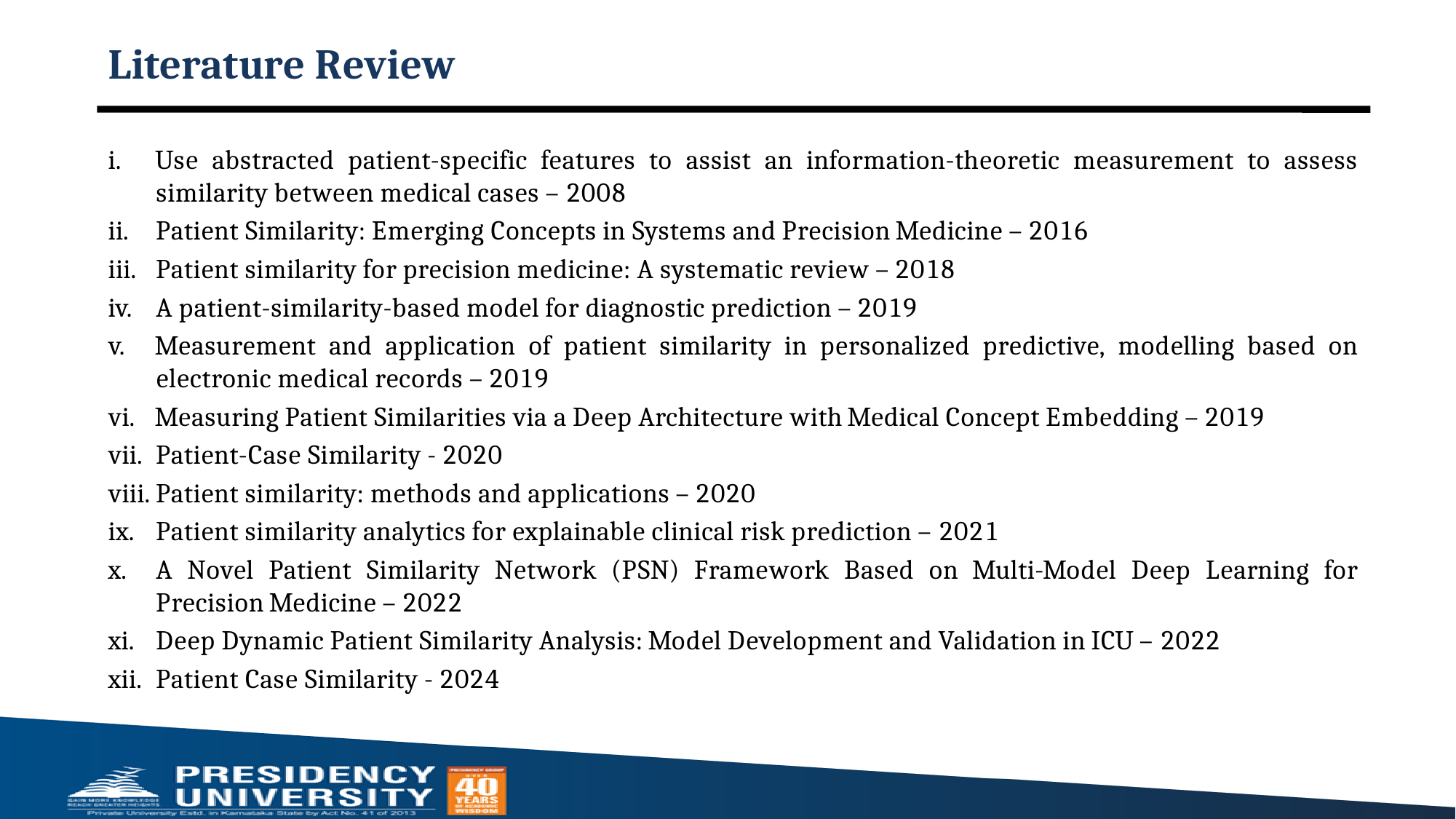

# Literature Review
Use abstracted patient-specific features to assist an information-theoretic measurement to assess similarity between medical cases – 2008
Patient Similarity: Emerging Concepts in Systems and Precision Medicine – 2016
Patient similarity for precision medicine: A systematic review – 2018
A patient-similarity-based model for diagnostic prediction – 2019
Measurement and application of patient similarity in personalized predictive, modelling based on electronic medical records – 2019
Measuring Patient Similarities via a Deep Architecture with Medical Concept Embedding – 2019
Patient-Case Similarity - 2020
Patient similarity: methods and applications – 2020
Patient similarity analytics for explainable clinical risk prediction – 2021
A Novel Patient Similarity Network (PSN) Framework Based on Multi-Model Deep Learning for Precision Medicine – 2022
Deep Dynamic Patient Similarity Analysis: Model Development and Validation in ICU – 2022
Patient Case Similarity - 2024